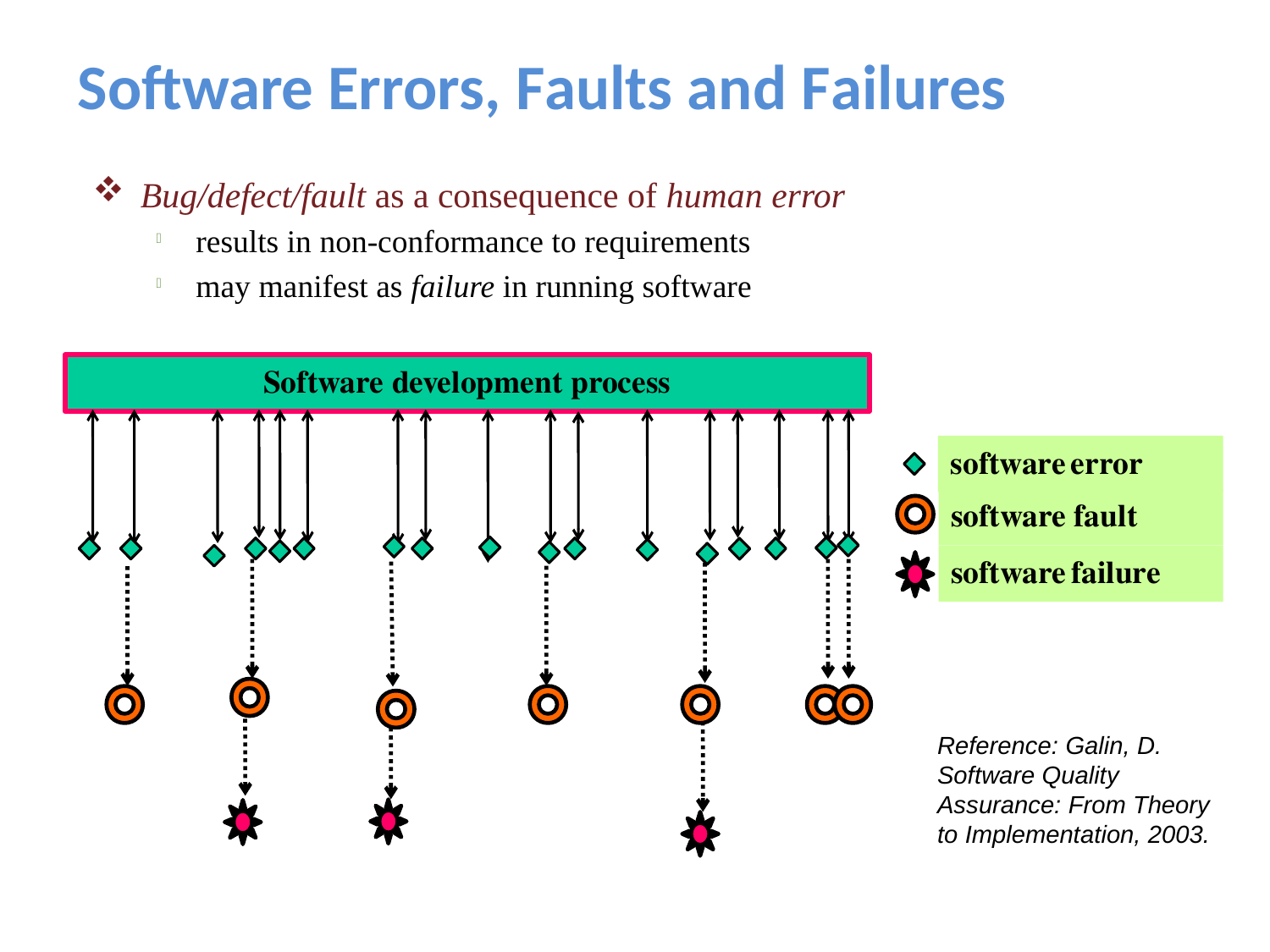

Software Errors, Faults and Failures
Bug/defect/fault as a consequence of human error
results in non-conformance to requirements
may manifest as failure in running software

Software development process

software error

software fault

software failure

Reference: Galin, D. Software Quality Assurance: From Theory to Implementation, 2003.